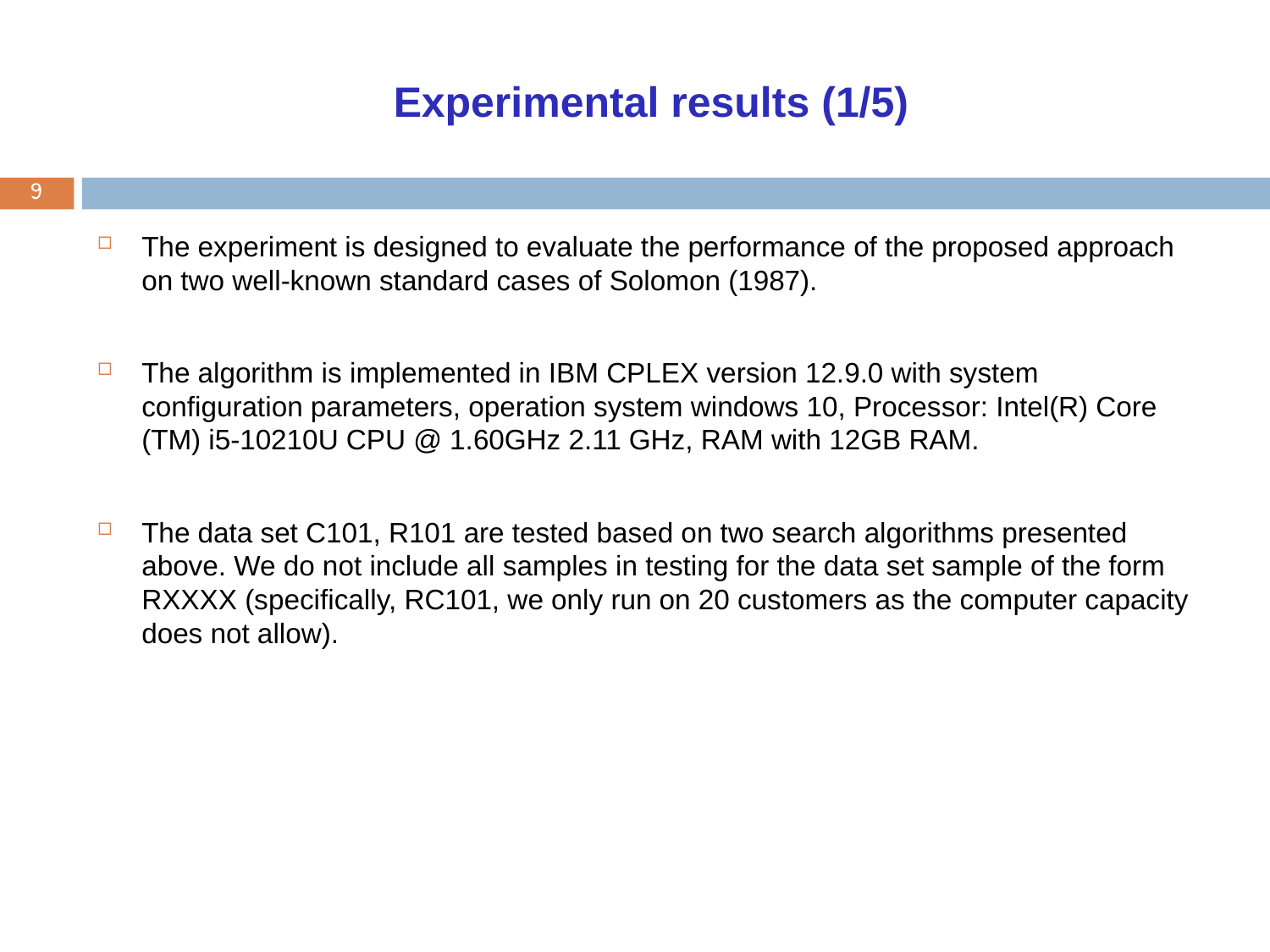

Experimental results (1/5)
9
The experiment is designed to evaluate the performance of the proposed approach on two well-known standard cases of Solomon (1987).

The algorithm is implemented in IBM CPLEX version 12.9.0 with system configuration parameters, operation system windows 10, Processor: Intel(R) Core (TM) i5-10210U CPU @ 1.60GHz 2.11 GHz, RAM with 12GB RAM.

The data set C101, R101 are tested based on two search algorithms presented above. We do not include all samples in testing for the data set sample of the form RXXXX (specifically, RC101, we only run on 20 customers as the computer capacity does not allow).